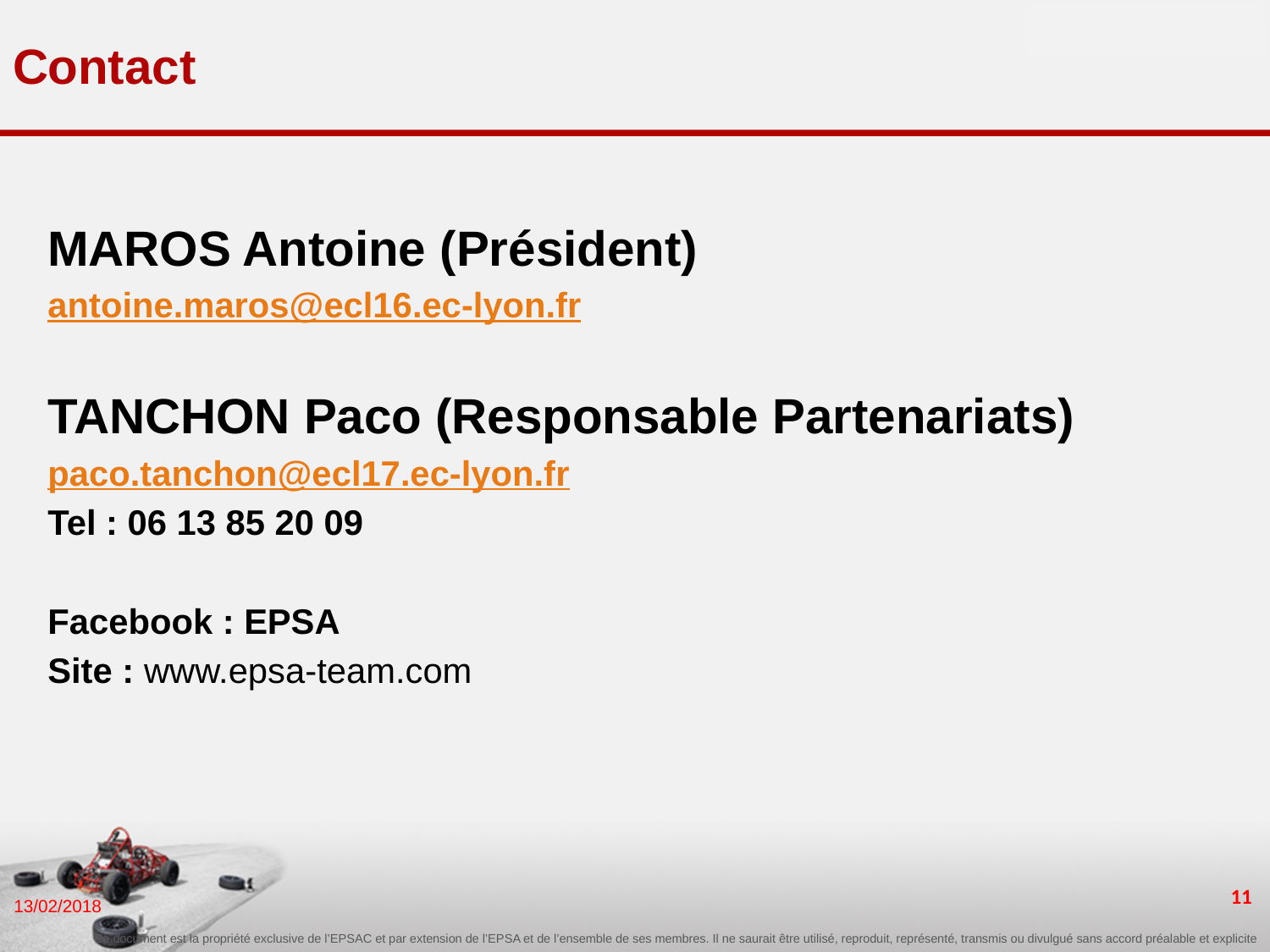

# Contact
MAROS Antoine (Président)
antoine.maros@ecl16.ec-lyon.fr

TANCHON Paco (Responsable Partenariats)
paco.tanchon@ecl17.ec-lyon.fr
Tel : 06 13 85 20 09

Facebook : EPSA
Site : www.epsa-team.com

11
13/02/2018